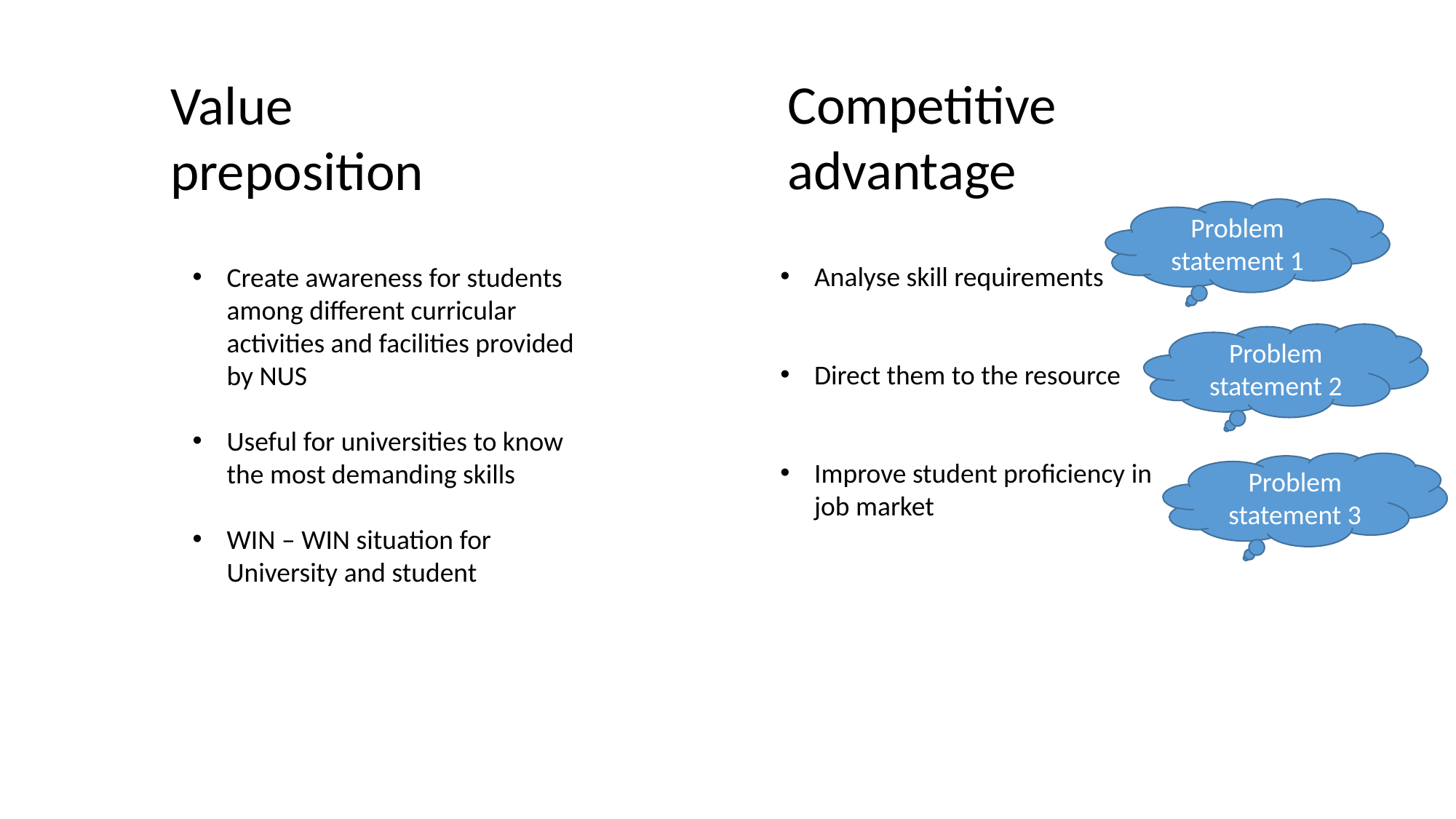

Competitive advantage
Value preposition
Problem statement 1
Analyse skill requirements

Direct them to the resource

Improve student proficiency in job market
Create awareness for students among different curricular activities and facilities provided by NUS

Useful for universities to know the most demanding skills

WIN – WIN situation for University and student
Problem statement 2
Problem statement 3